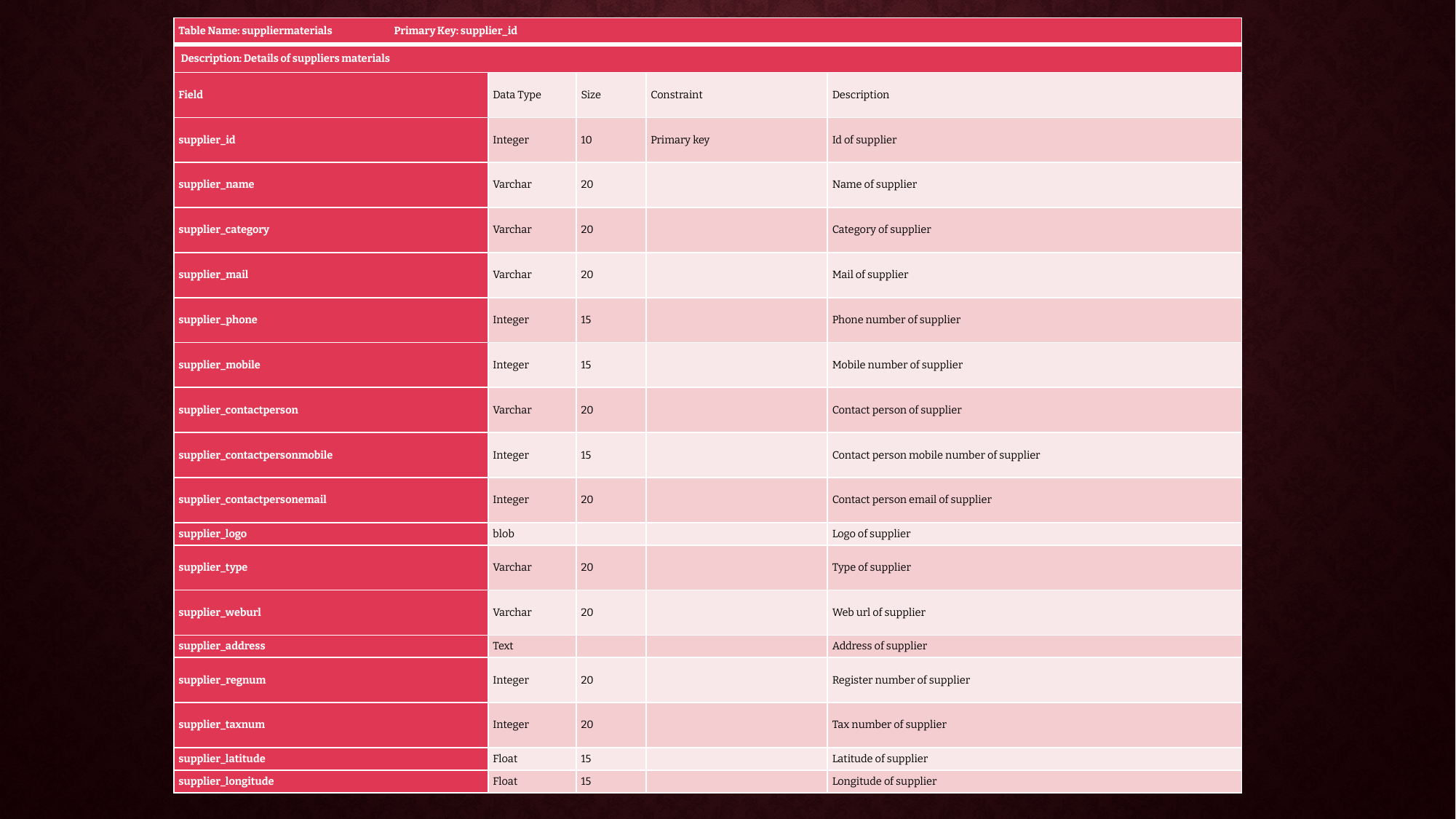

| Table Name: suppliermaterials Primary Key: supplier\_id |  |  |  |  |
| --- | --- | --- | --- | --- |
| Description: Details of suppliers materials |  |  |  |  |
| Field | Data Type | Size | Constraint | Description |
| supplier\_id | Integer | 10 | Primary key | Id of supplier |
| supplier\_name | Varchar | 20 |  | Name of supplier |
| supplier\_category | Varchar | 20 |  | Category of supplier |
| supplier\_mail | Varchar | 20 |  | Mail of supplier |
| supplier\_phone | Integer | 15 |  | Phone number of supplier |
| supplier\_mobile | Integer | 15 |  | Mobile number of supplier |
| supplier\_contactperson | Varchar | 20 |  | Contact person of supplier |
| supplier\_contactpersonmobile | Integer | 15 |  | Contact person mobile number of supplier |
| supplier\_contactpersonemail | Integer | 20 |  | Contact person email of supplier |
| supplier\_logo | blob |  |  | Logo of supplier |
| supplier\_type | Varchar | 20 |  | Type of supplier |
| supplier\_weburl | Varchar | 20 |  | Web url of supplier |
| supplier\_address | Text |  |  | Address of supplier |
| supplier\_regnum | Integer | 20 |  | Register number of supplier |
| supplier\_taxnum | Integer | 20 |  | Tax number of supplier |
| supplier\_latitude | Float | 15 |  | Latitude of supplier |
| supplier\_longitude | Float | 15 |  | Longitude of supplier |